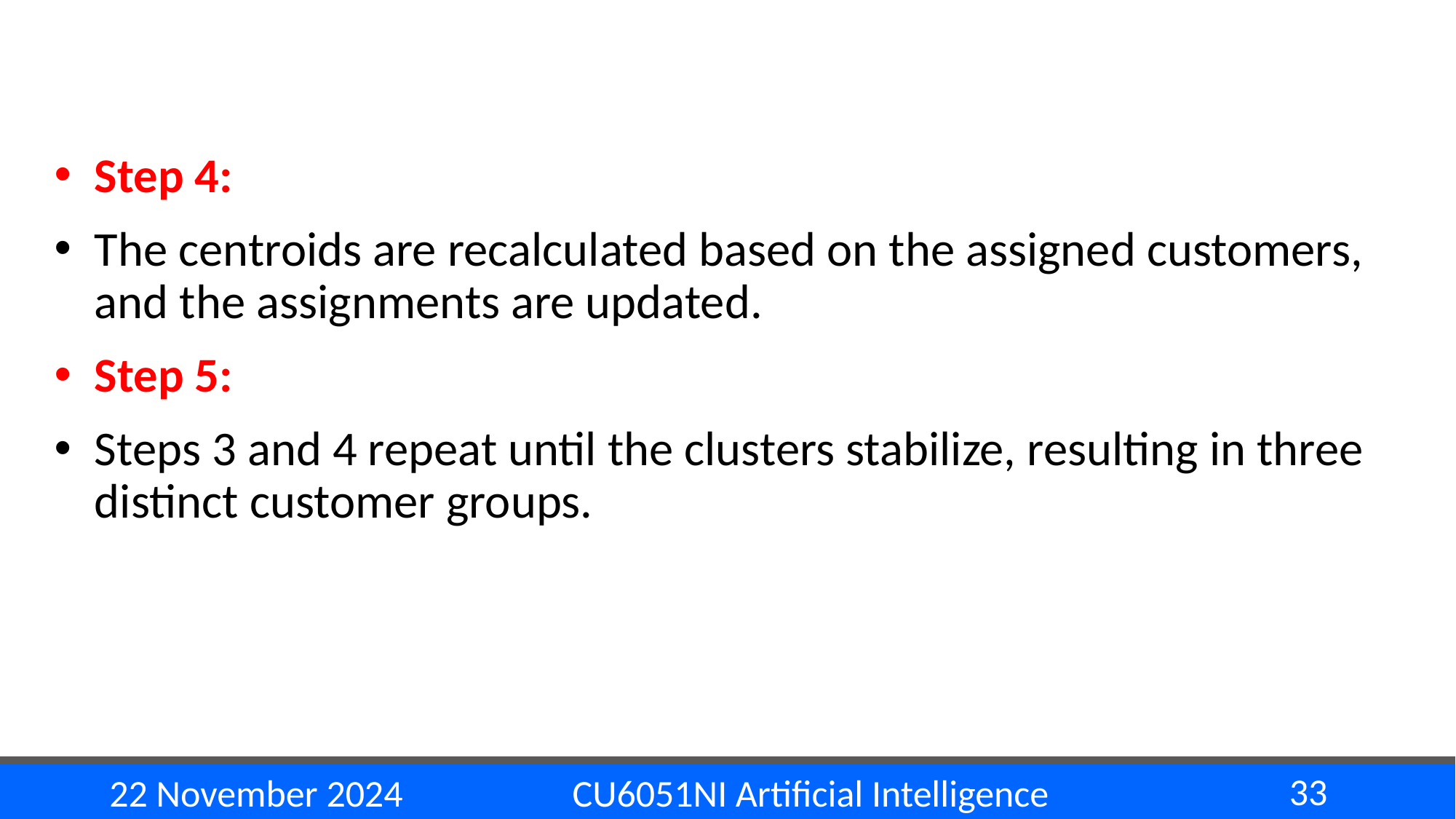

#
Step 4:
The centroids are recalculated based on the assigned customers, and the assignments are updated.
Step 5:
Steps 3 and 4 repeat until the clusters stabilize, resulting in three distinct customer groups.

33
CU6051NI Artificial Intelligence
22 November 2024